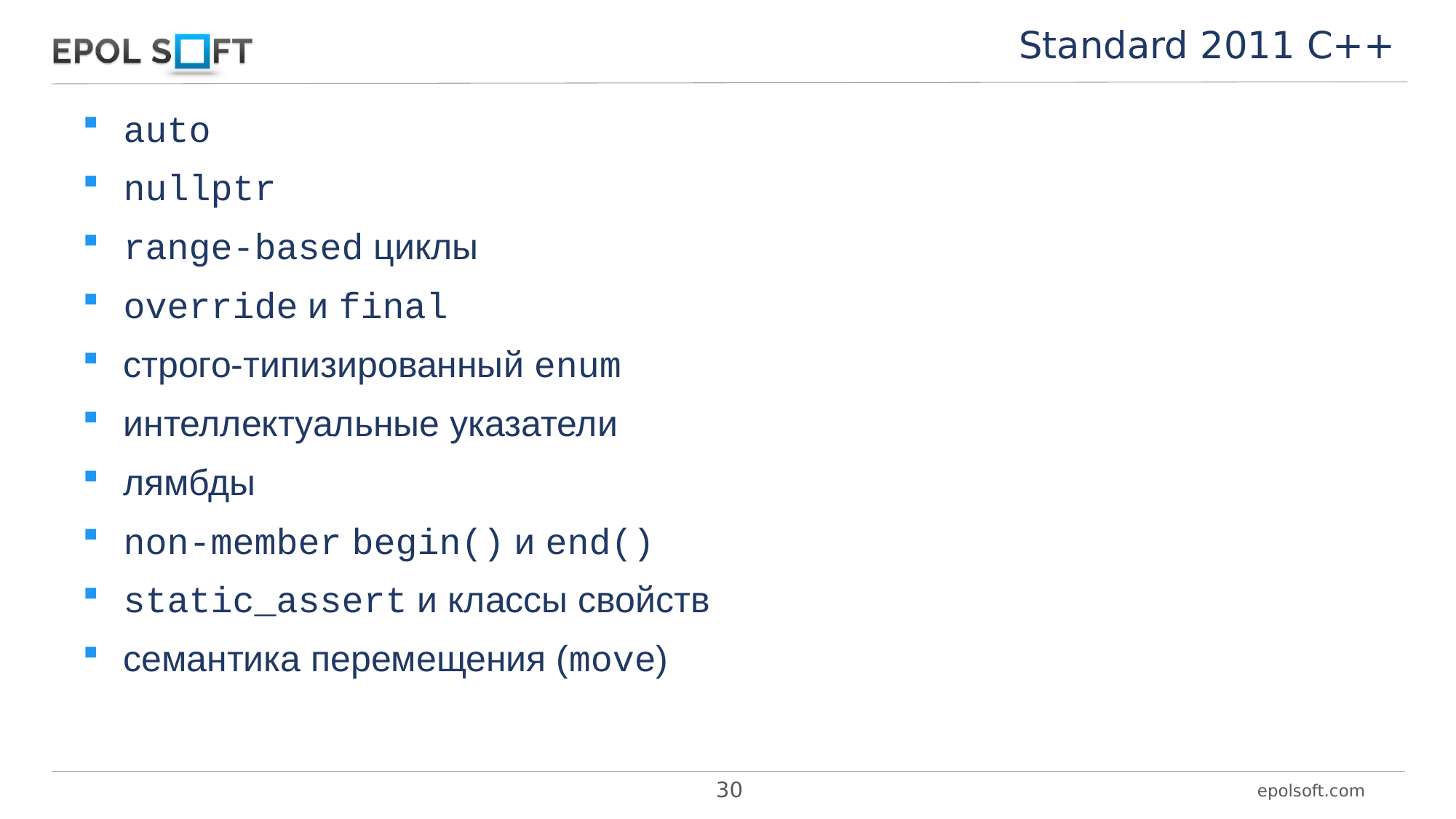

Standard 2011 С++
auto
nullptr
range-based циклы
override и final
строго-типизированный enum
интеллектуальные указатели
лямбды
non-member begin() и end()
static_assert и классы свойств
семантика перемещения (move)

30